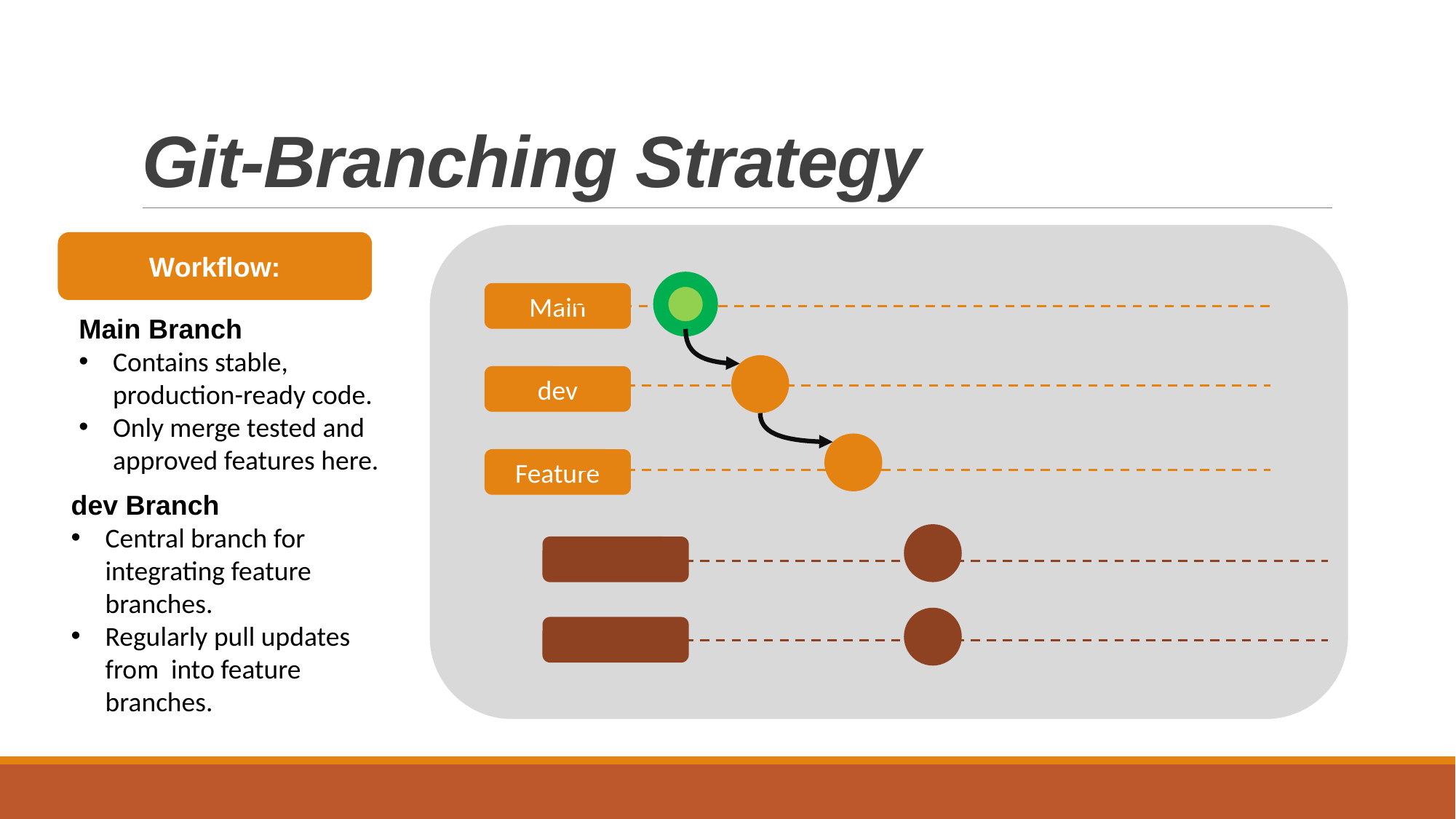

# Git-Branching Strategy

Workflow:
Main Branches
main:
Contains stable, production-ready code.
Only code that has been thoroughly tested and reviewed is merged here.
Used for deployment (e.g., GitHub Pages).
dev:
Central branch for ongoing development.
All feature branches are merged into dev after testing.
Serves as the integration point before merging into main.

Main
Main Branch
Contains stable, production-ready code.
Only merge tested and approved features here.

dev

Feature
dev Branch
Central branch for integrating feature branches.
Regularly pull updates from  into feature branches.

main
  ↑
  |
 dev
  ↑
  |--- feature/object-placement
  |--- feature/camera-controls
  |--- feature/ui-design